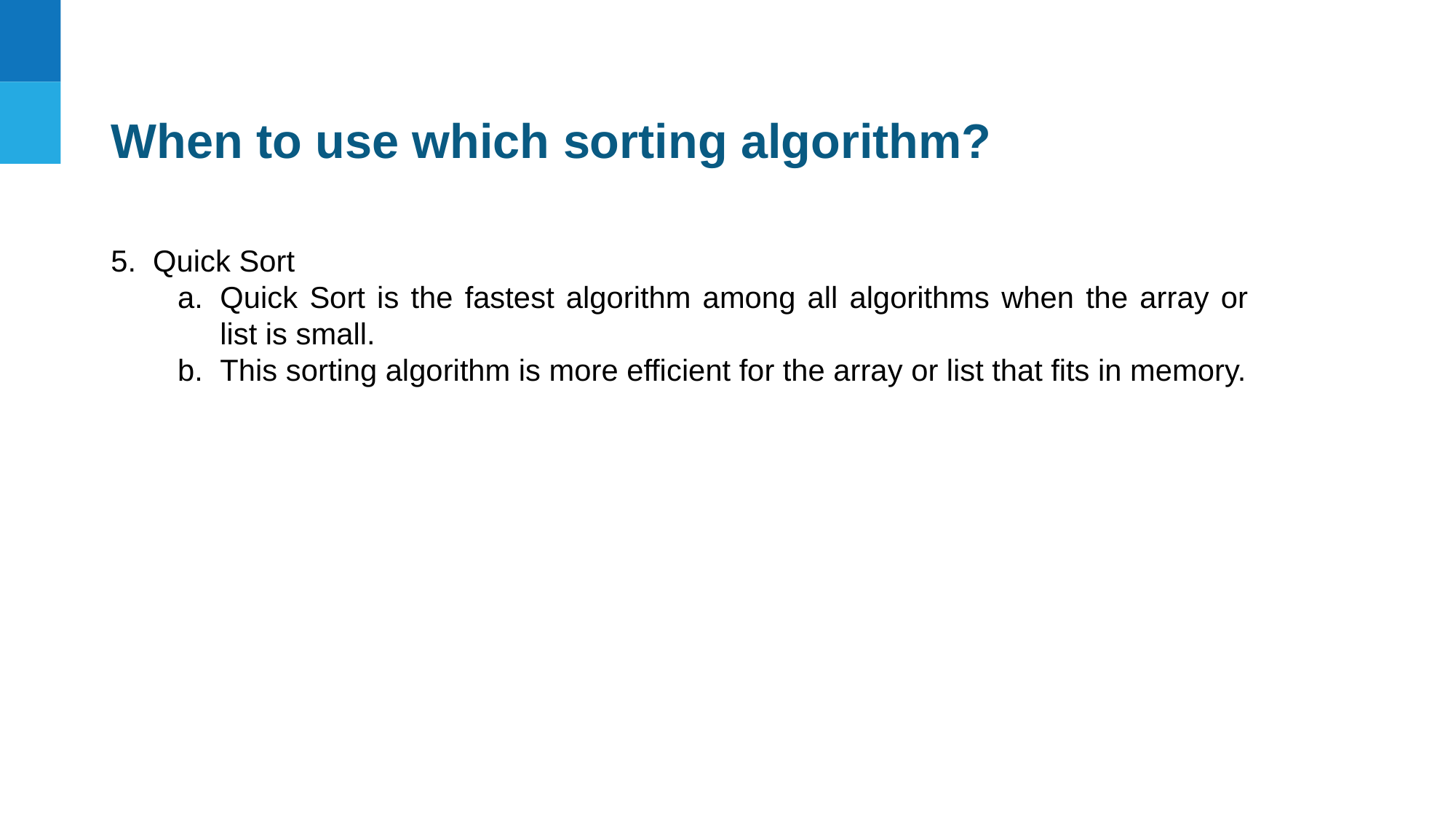

When to use which sorting algorithm?
5.  Quick Sort
Quick Sort is the fastest algorithm among all algorithms when the array or list is small.
This sorting algorithm is more efficient for the array or list that fits in memory.